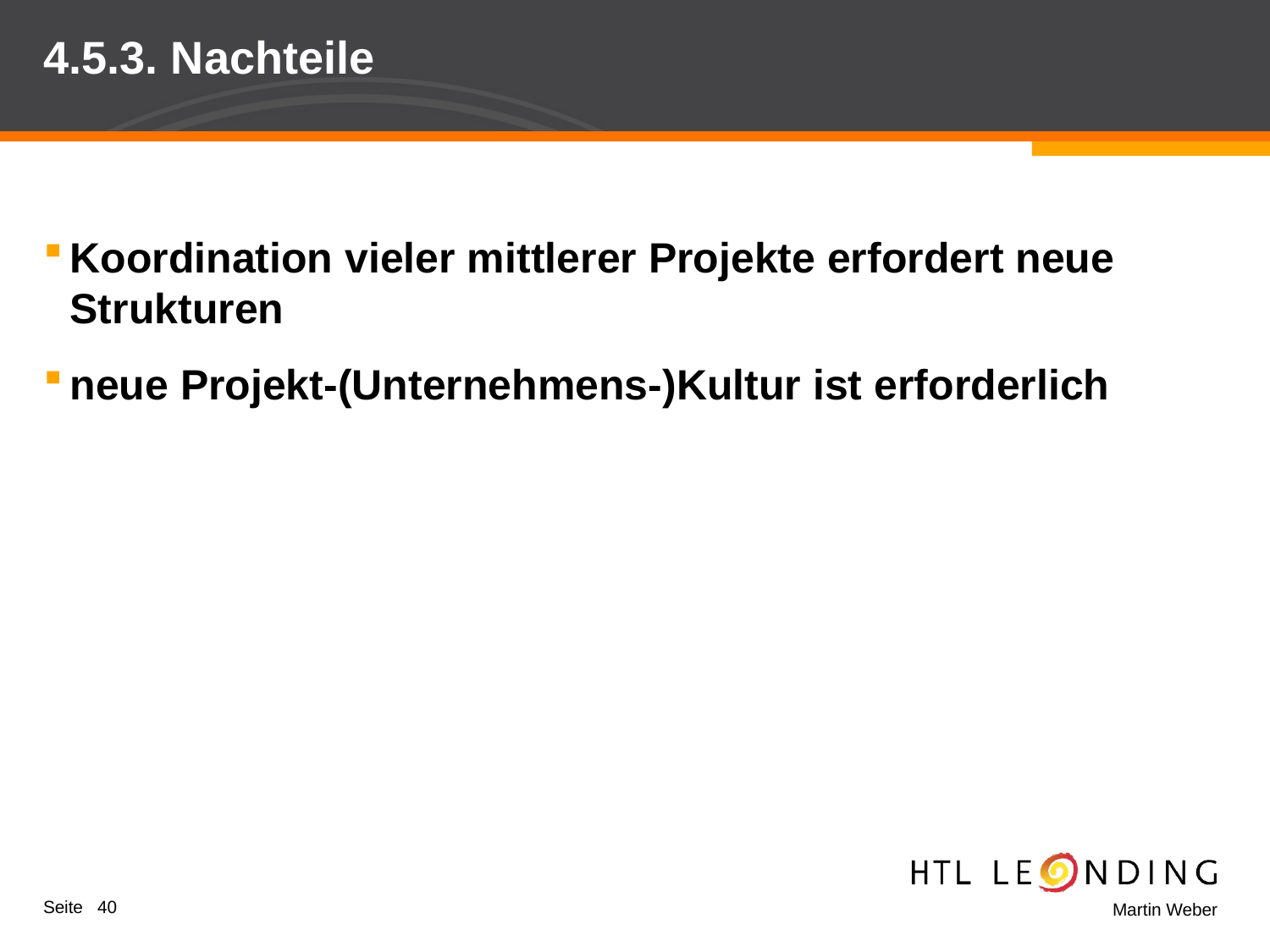

# 4.5.3. Nachteile
Koordination vieler mittlerer Projekte erfordert neue Strukturen
neue Projekt-(Unternehmens-)Kultur ist erforderlich

Seite   40